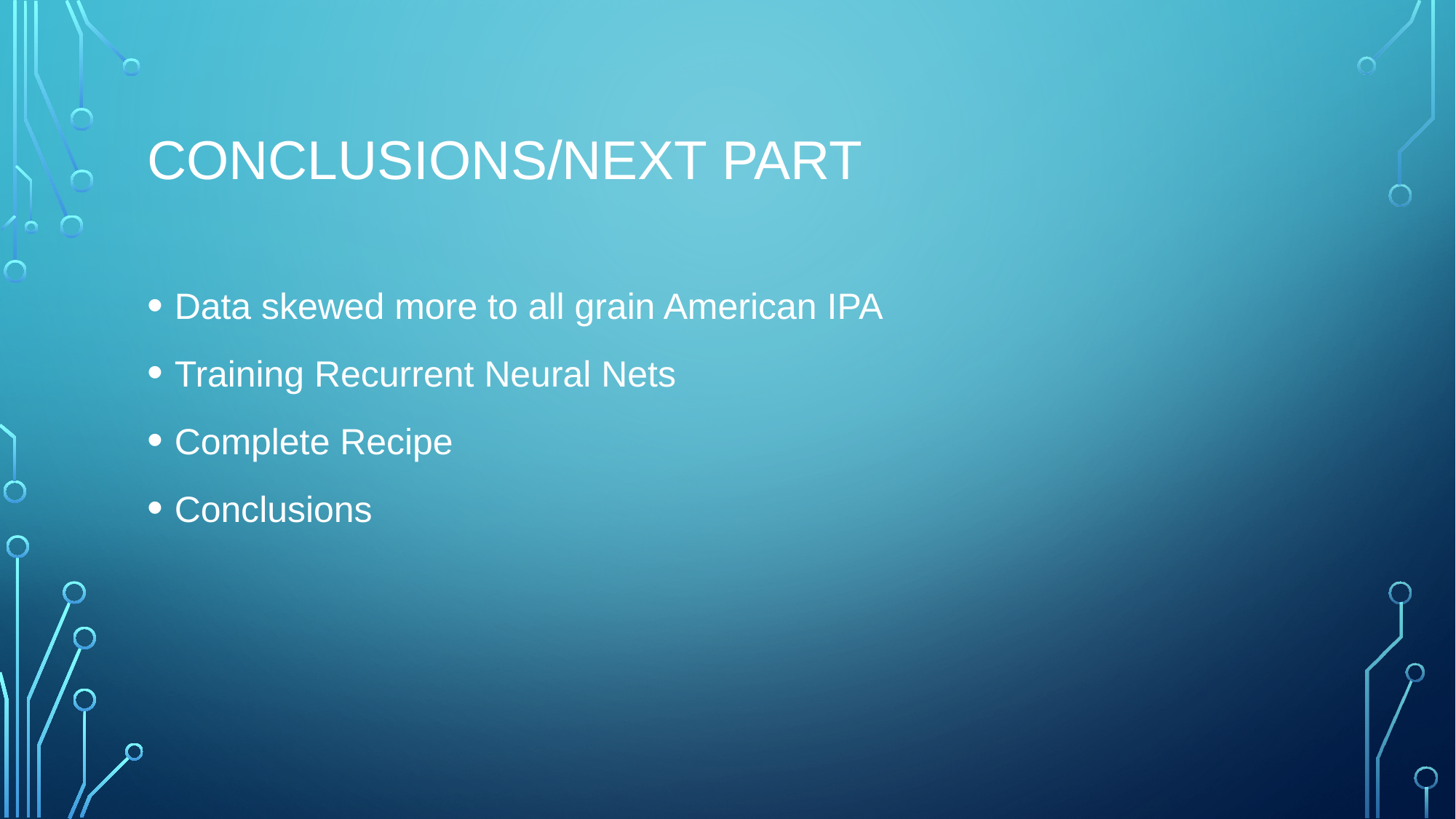

# Conclusions/Next part
Data skewed more to all grain American IPA
Training Recurrent Neural Nets
Complete Recipe
Conclusions